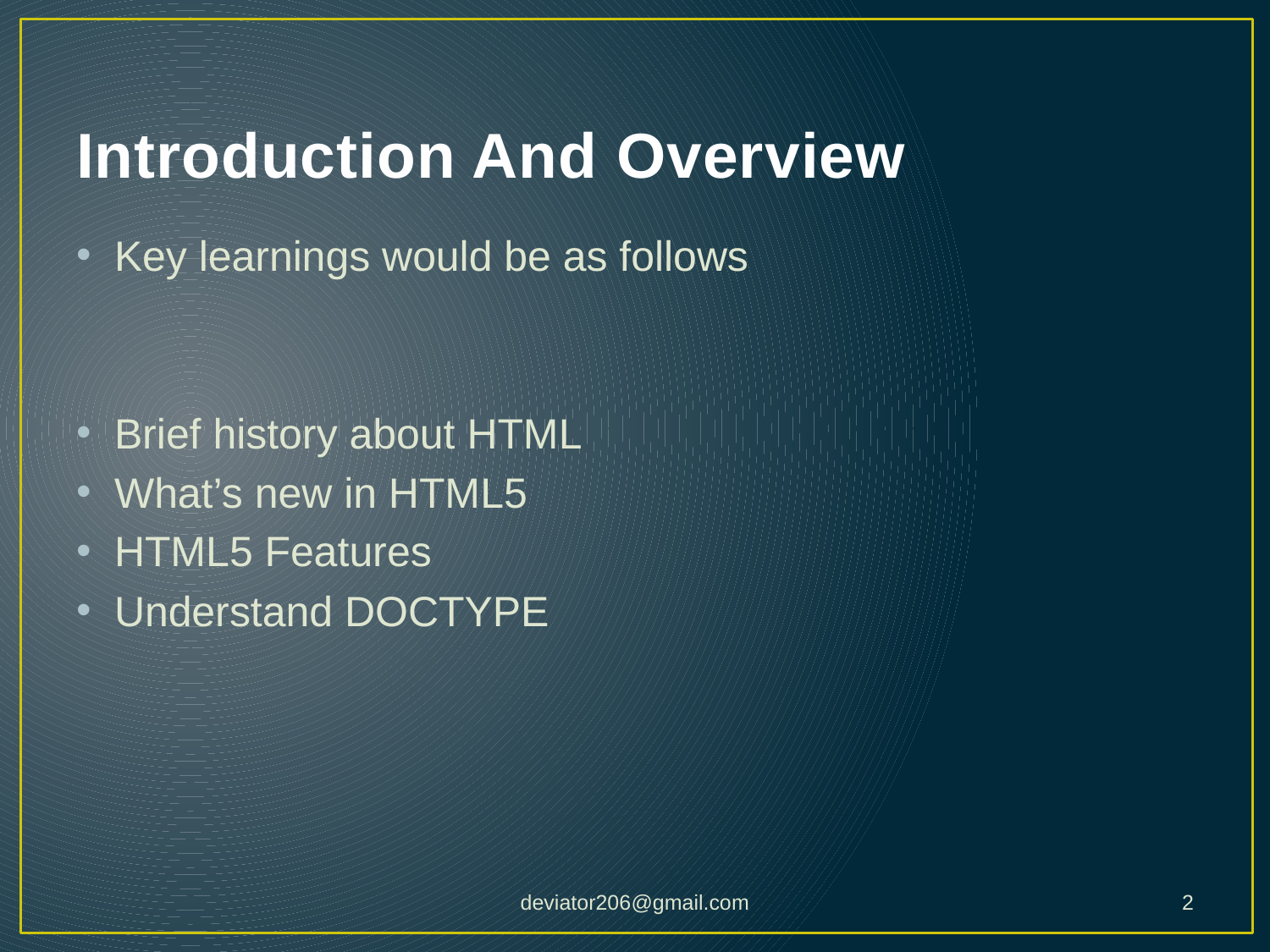

# Introduction And Overview
Key learnings would be as follows

Brief history about HTML
What’s new in HTML5
HTML5 Features
Understand DOCTYPE
deviator206@gmail.com
2